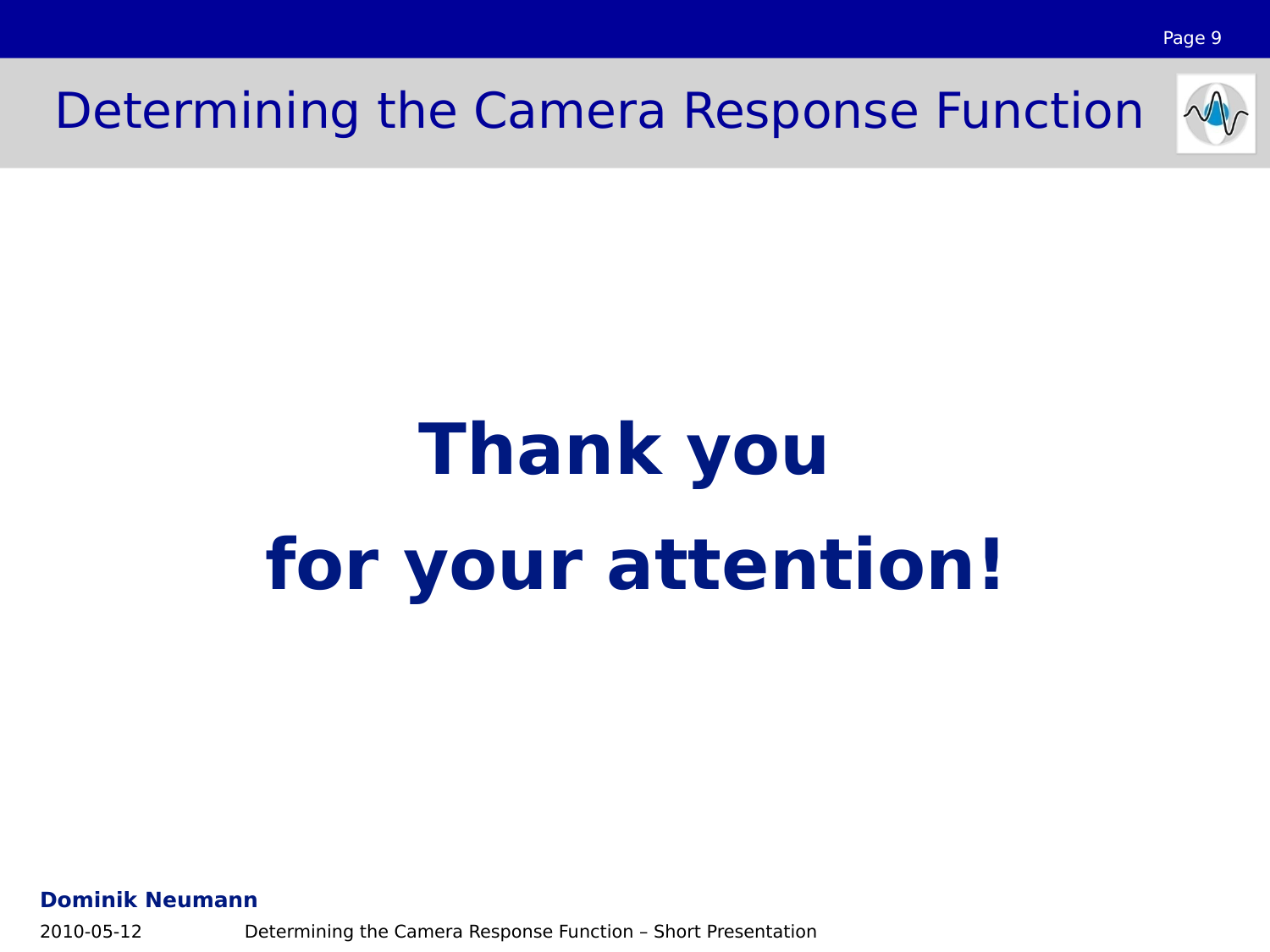

# Determining the Camera Response Function
Thank you
for your attention!